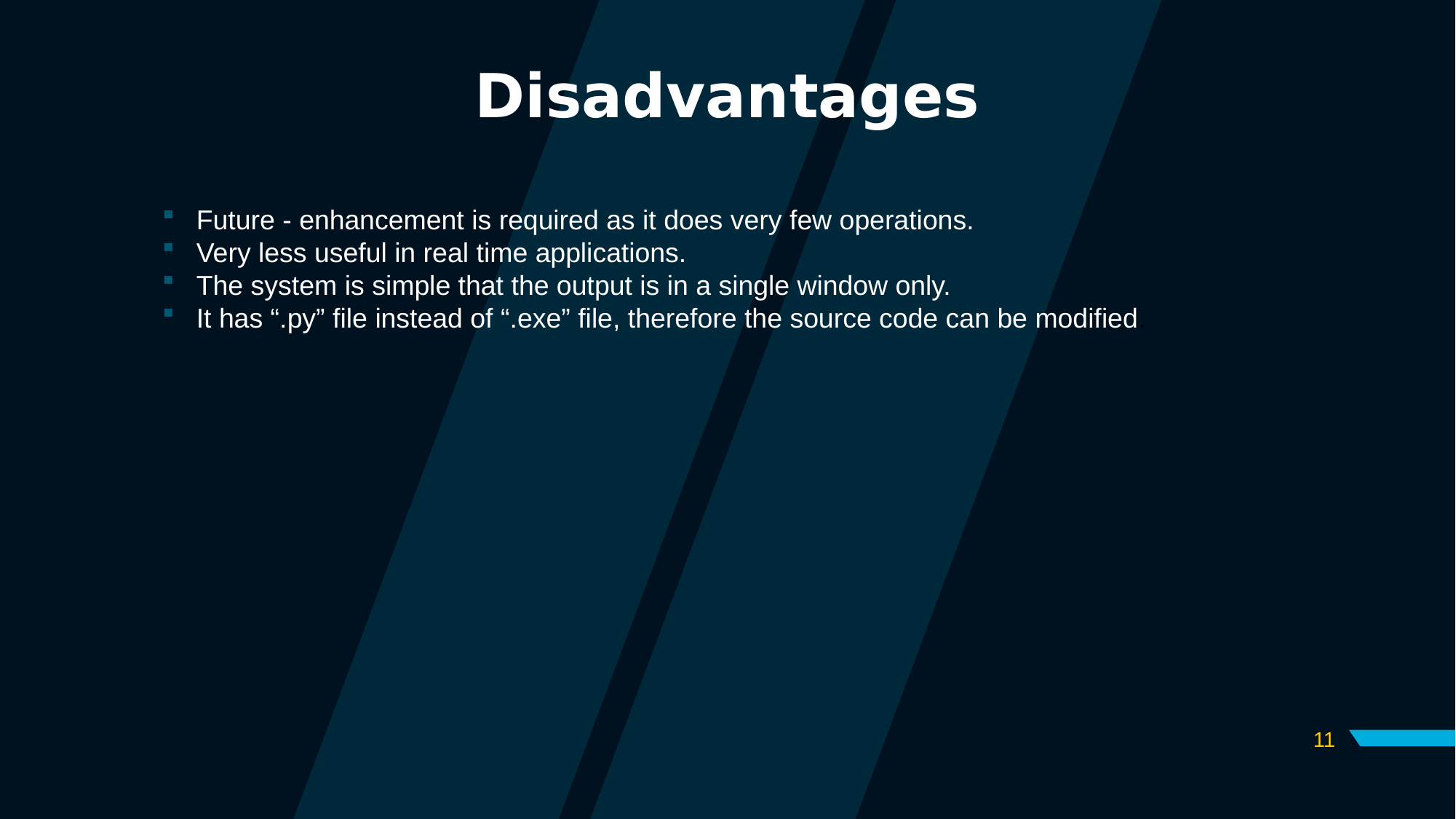

# Disadvantages
Future - enhancement is required as it does very few operations.
Very less useful in real time applications.
The system is simple that the output is in a single window only.
It has “.py” file instead of “.exe” file, therefore the source code can be modified.
11